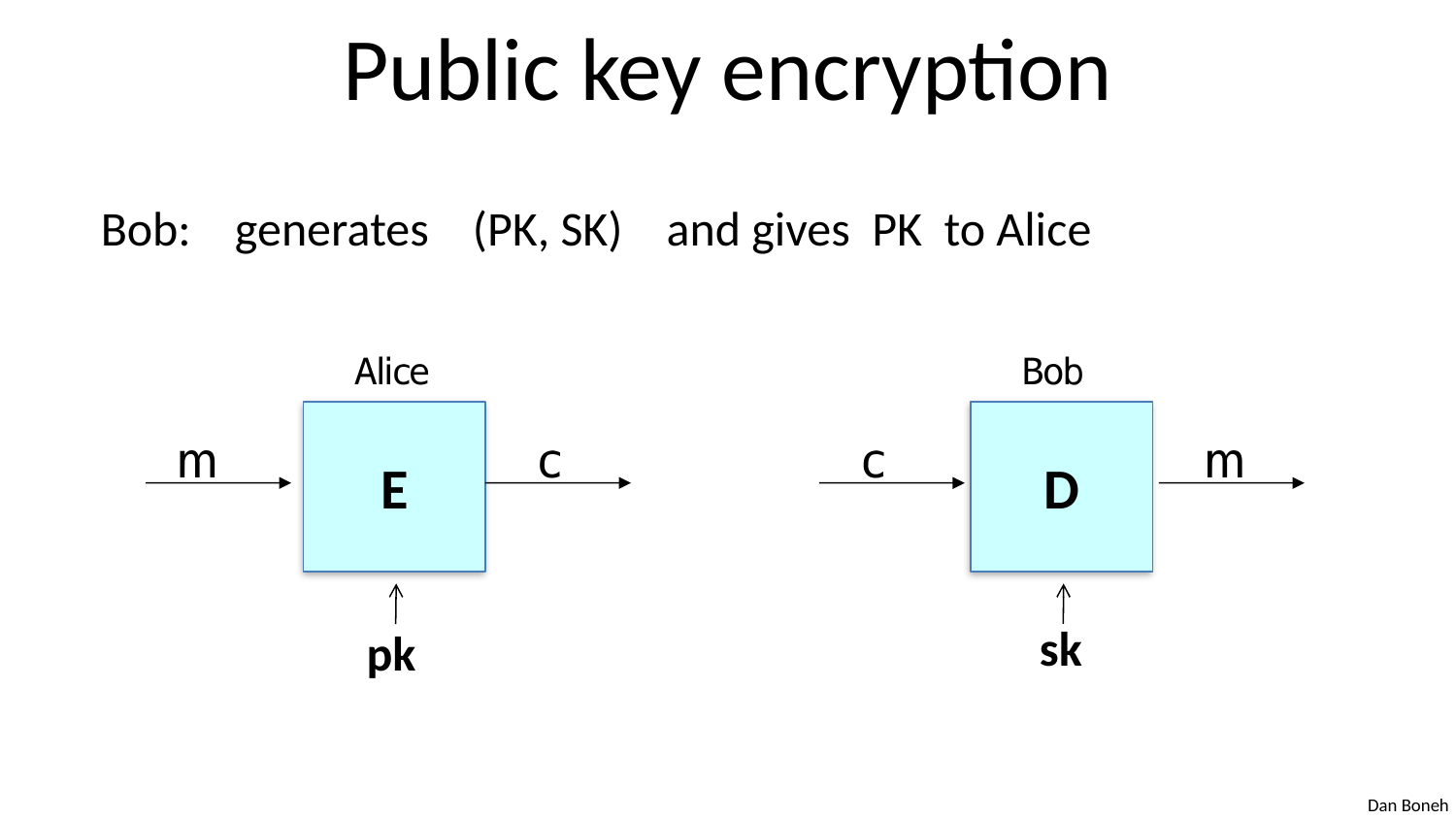

# Public key encryption
Bob:    generates    (PK, SK)    and gives  PK  to Alice
Alice
Bob
E
D
m
c
c
m

sk
pk